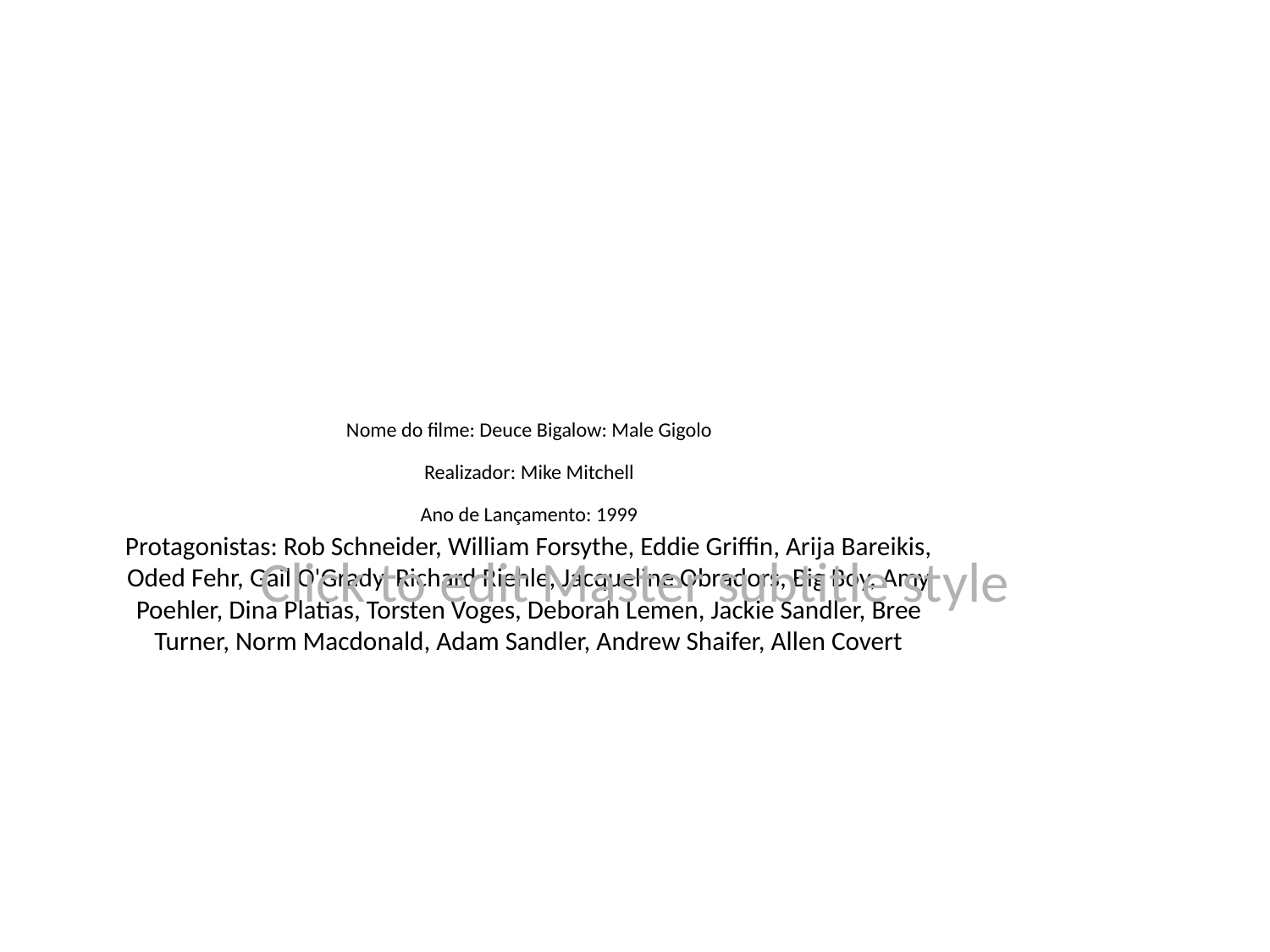

# Nome do filme: Deuce Bigalow: Male Gigolo
Realizador: Mike Mitchell
Ano de Lançamento: 1999
Protagonistas: Rob Schneider, William Forsythe, Eddie Griffin, Arija Bareikis, Oded Fehr, Gail O'Grady, Richard Riehle, Jacqueline Obradors, Big Boy, Amy Poehler, Dina Platias, Torsten Voges, Deborah Lemen, Jackie Sandler, Bree Turner, Norm Macdonald, Adam Sandler, Andrew Shaifer, Allen Covert
Click to edit Master subtitle style